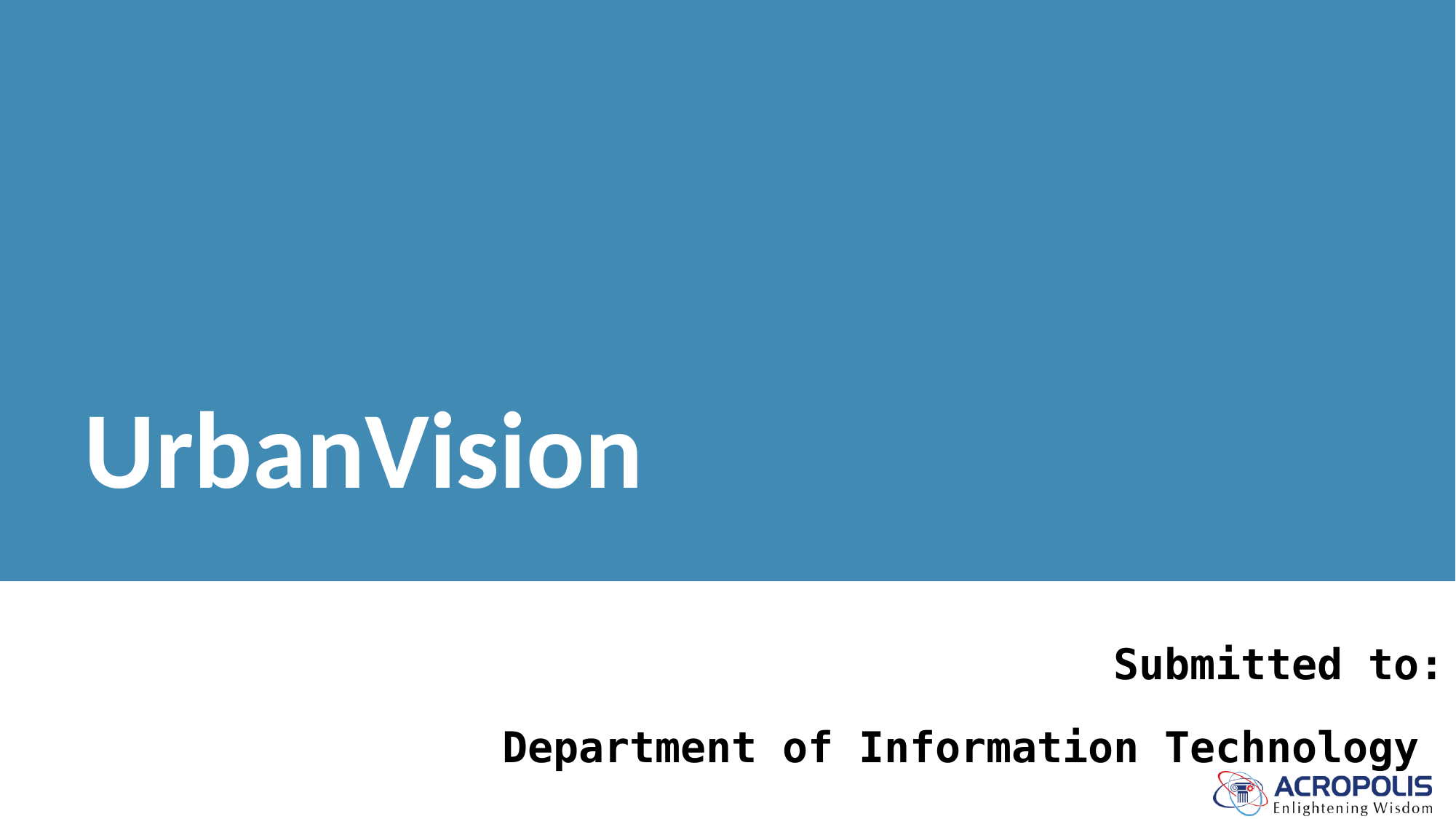

# UrbanVision
Submitted to:
Department of Information Technology